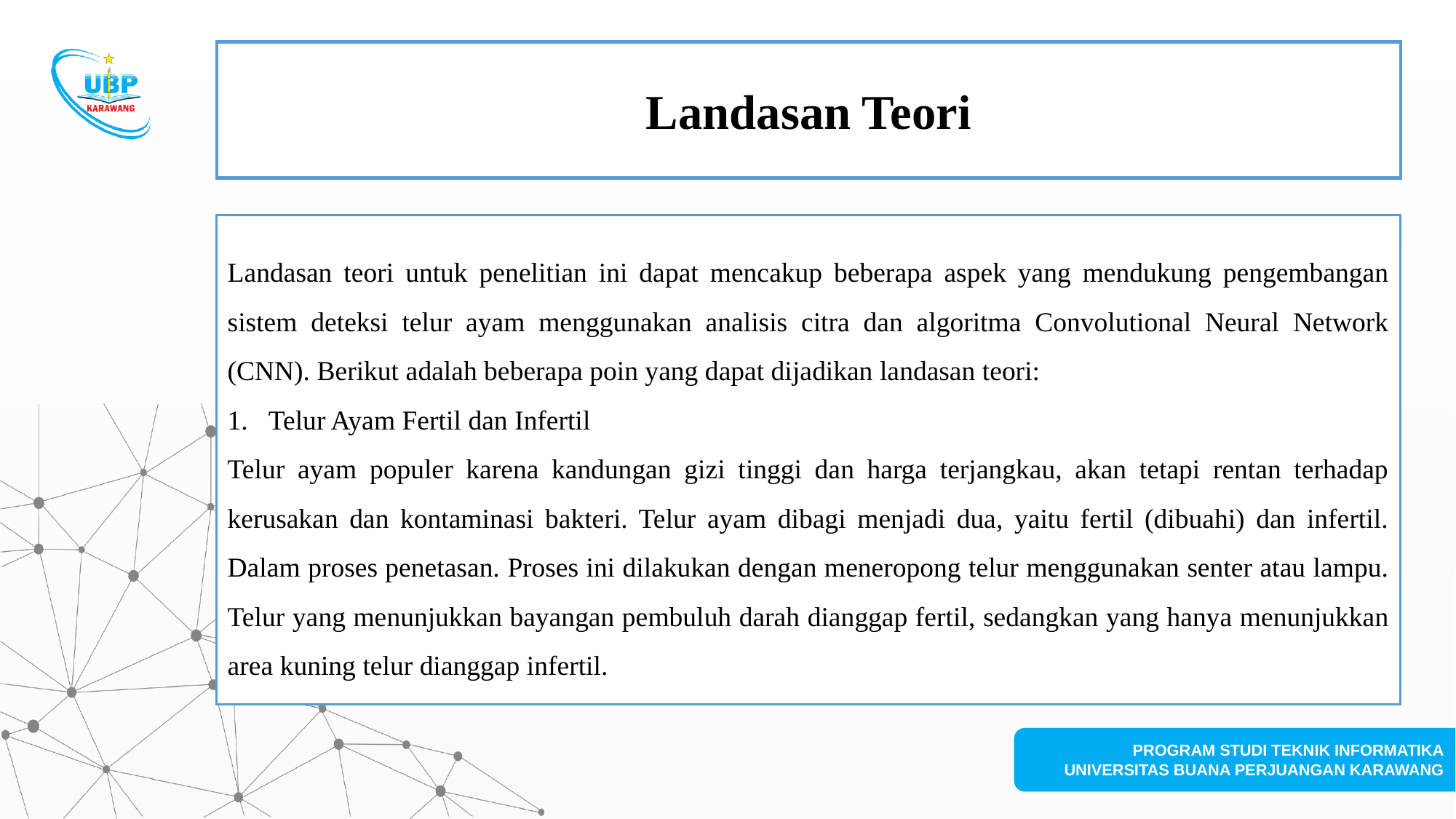

Landasan Teori
Landasan teori untuk penelitian ini dapat mencakup beberapa aspek yang mendukung pengembangan sistem deteksi telur ayam menggunakan analisis citra dan algoritma Convolutional Neural Network (CNN). Berikut adalah beberapa poin yang dapat dijadikan landasan teori:
Telur Ayam Fertil dan Infertil
Telur ayam populer karena kandungan gizi tinggi dan harga terjangkau, akan tetapi rentan terhadap kerusakan dan kontaminasi bakteri. Telur ayam dibagi menjadi dua, yaitu fertil (dibuahi) dan infertil. Dalam proses penetasan. Proses ini dilakukan dengan meneropong telur menggunakan senter atau lampu. Telur yang menunjukkan bayangan pembuluh darah dianggap fertil, sedangkan yang hanya menunjukkan area kuning telur dianggap infertil.